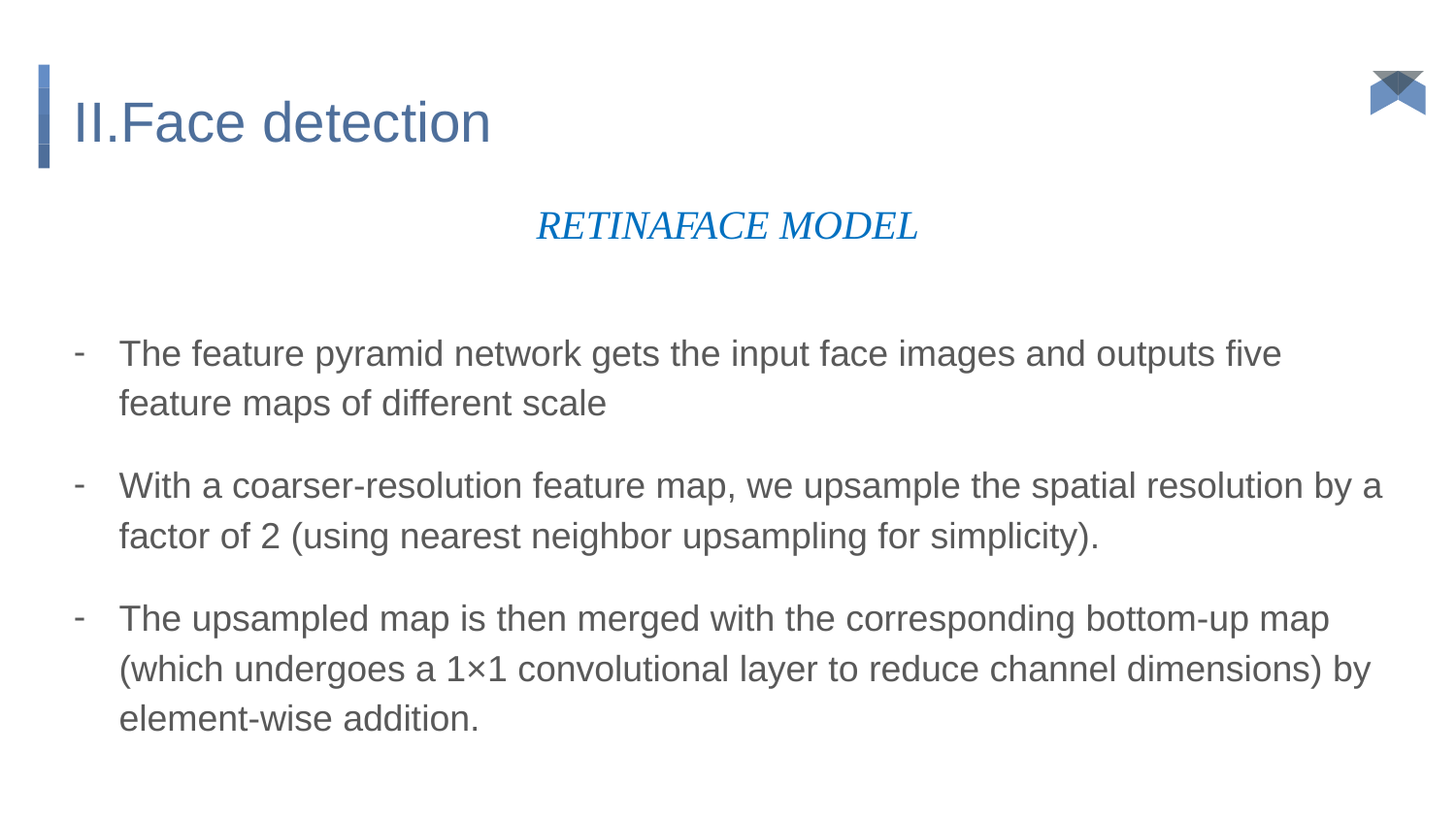

# II.Face detection

The feature pyramid network gets the input face images and outputs five feature maps of different scale
With a coarser-resolution feature map, we upsample the spatial resolution by a factor of 2 (using nearest neighbor upsampling for simplicity).
The upsampled map is then merged with the corresponding bottom-up map (which undergoes a 1×1 convolutional layer to reduce channel dimensions) by element-wise addition.

RETINAFACE MODEL